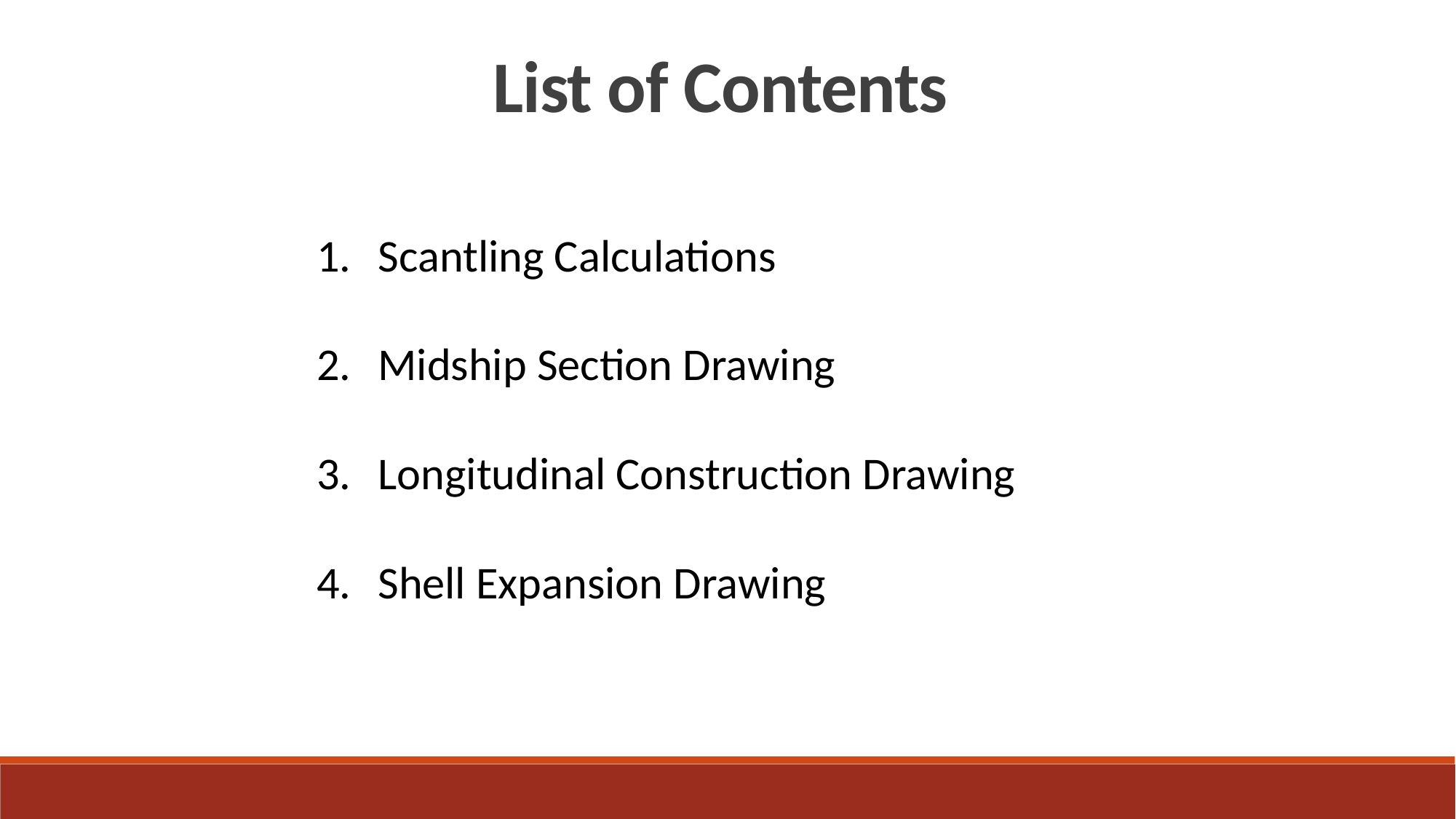

List of Contents
Scantling Calculations

Midship Section Drawing

Longitudinal Construction Drawing

Shell Expansion Drawing